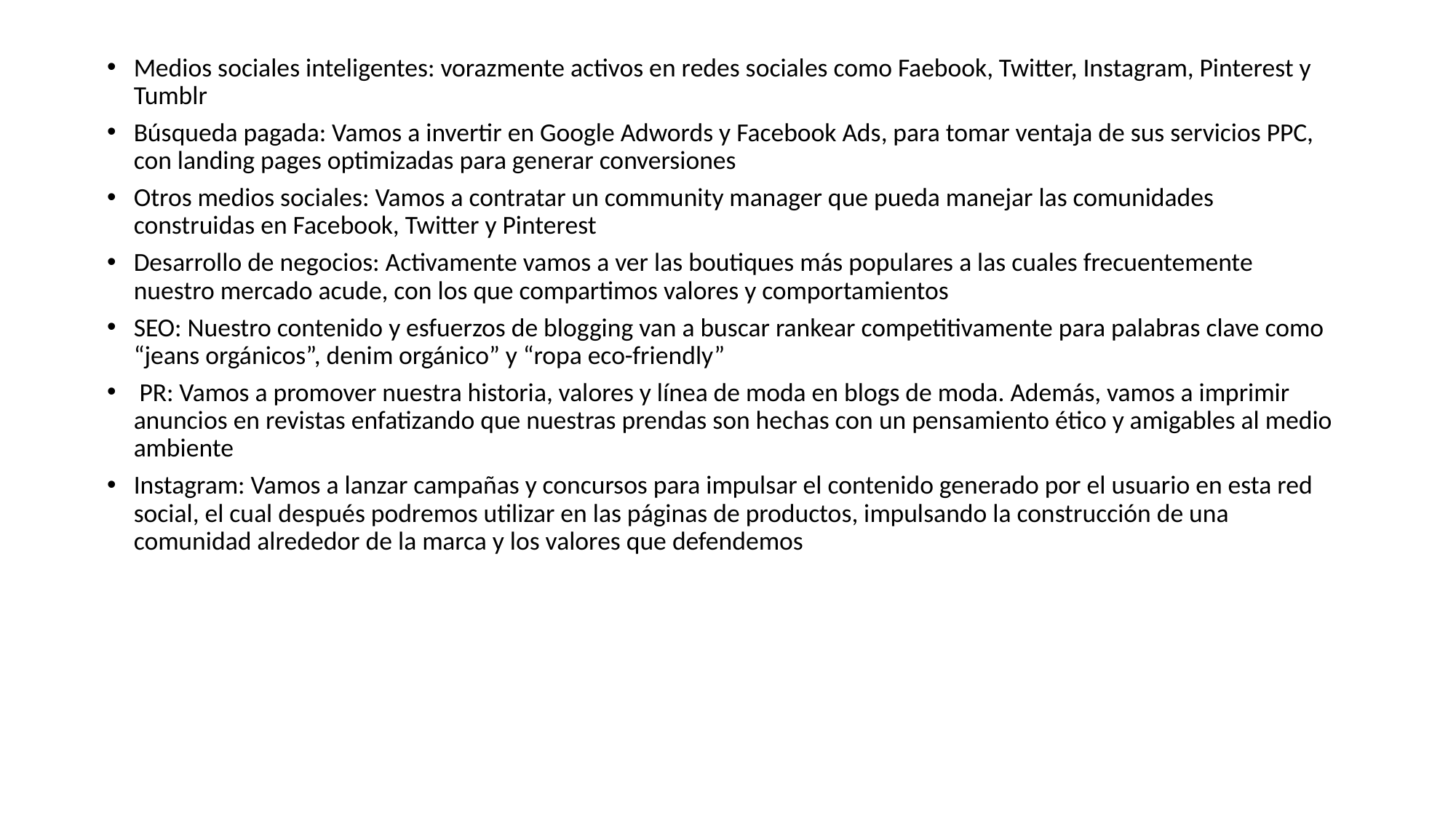

Medios sociales inteligentes: vorazmente activos en redes sociales como Faebook, Twitter, Instagram, Pinterest y Tumblr
Búsqueda pagada: Vamos a invertir en Google Adwords y Facebook Ads, para tomar ventaja de sus servicios PPC, con landing pages optimizadas para generar conversiones
Otros medios sociales: Vamos a contratar un community manager que pueda manejar las comunidades construidas en Facebook, Twitter y Pinterest
Desarrollo de negocios: Activamente vamos a ver las boutiques más populares a las cuales frecuentemente nuestro mercado acude, con los que compartimos valores y comportamientos
SEO: Nuestro contenido y esfuerzos de blogging van a buscar rankear competitivamente para palabras clave como “jeans orgánicos”, denim orgánico” y “ropa eco-friendly”
 PR: Vamos a promover nuestra historia, valores y línea de moda en blogs de moda. Además, vamos a imprimir anuncios en revistas enfatizando que nuestras prendas son hechas con un pensamiento ético y amigables al medio ambiente
Instagram: Vamos a lanzar campañas y concursos para impulsar el contenido generado por el usuario en esta red social, el cual después podremos utilizar en las páginas de productos, impulsando la construcción de una comunidad alrededor de la marca y los valores que defendemos